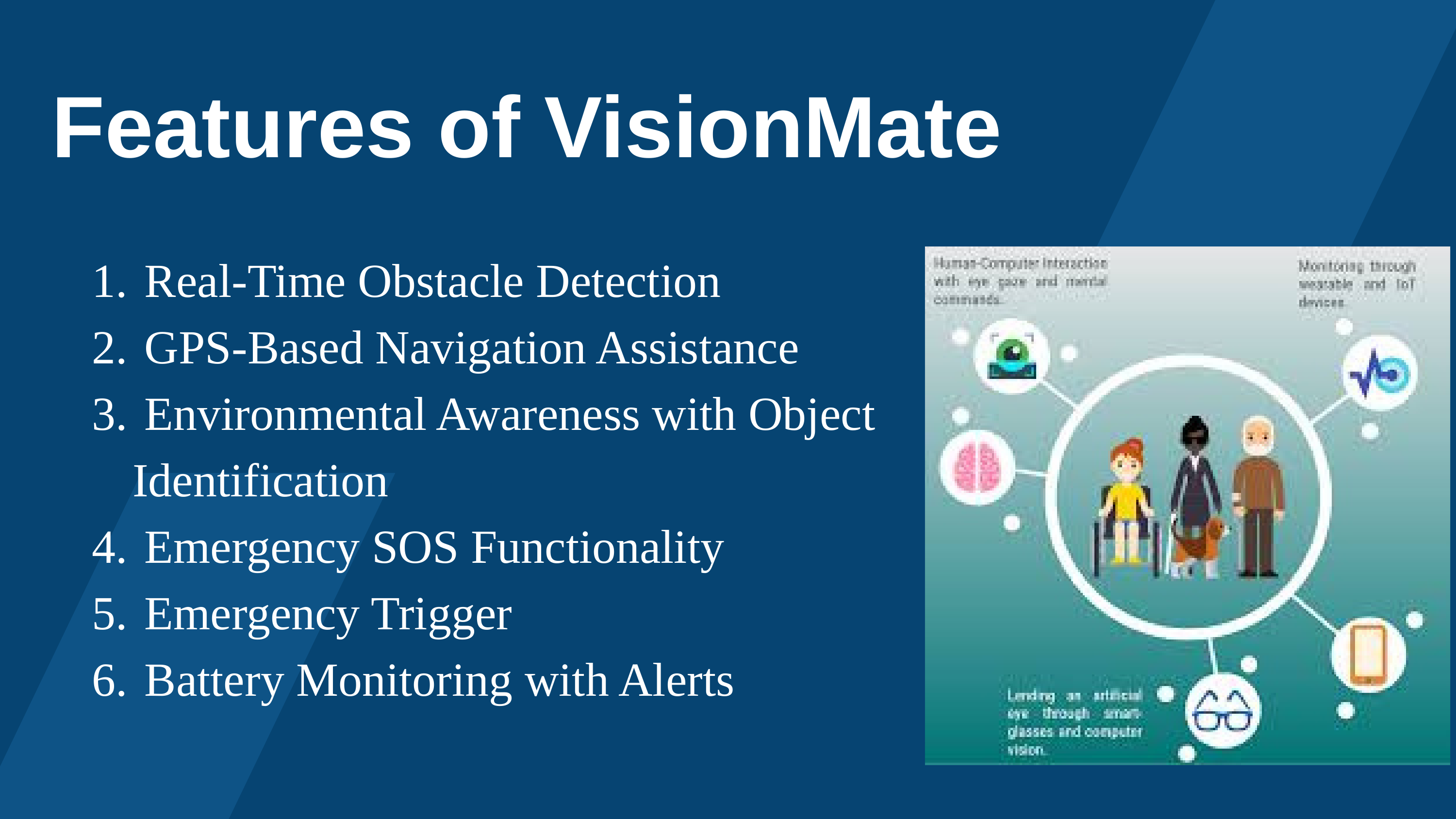

Features of VisionMate
 Real-Time Obstacle Detection
 GPS-Based Navigation Assistance
 Environmental Awareness with Object Identification
 Emergency SOS Functionality
 Emergency Trigger
 Battery Monitoring with Alerts